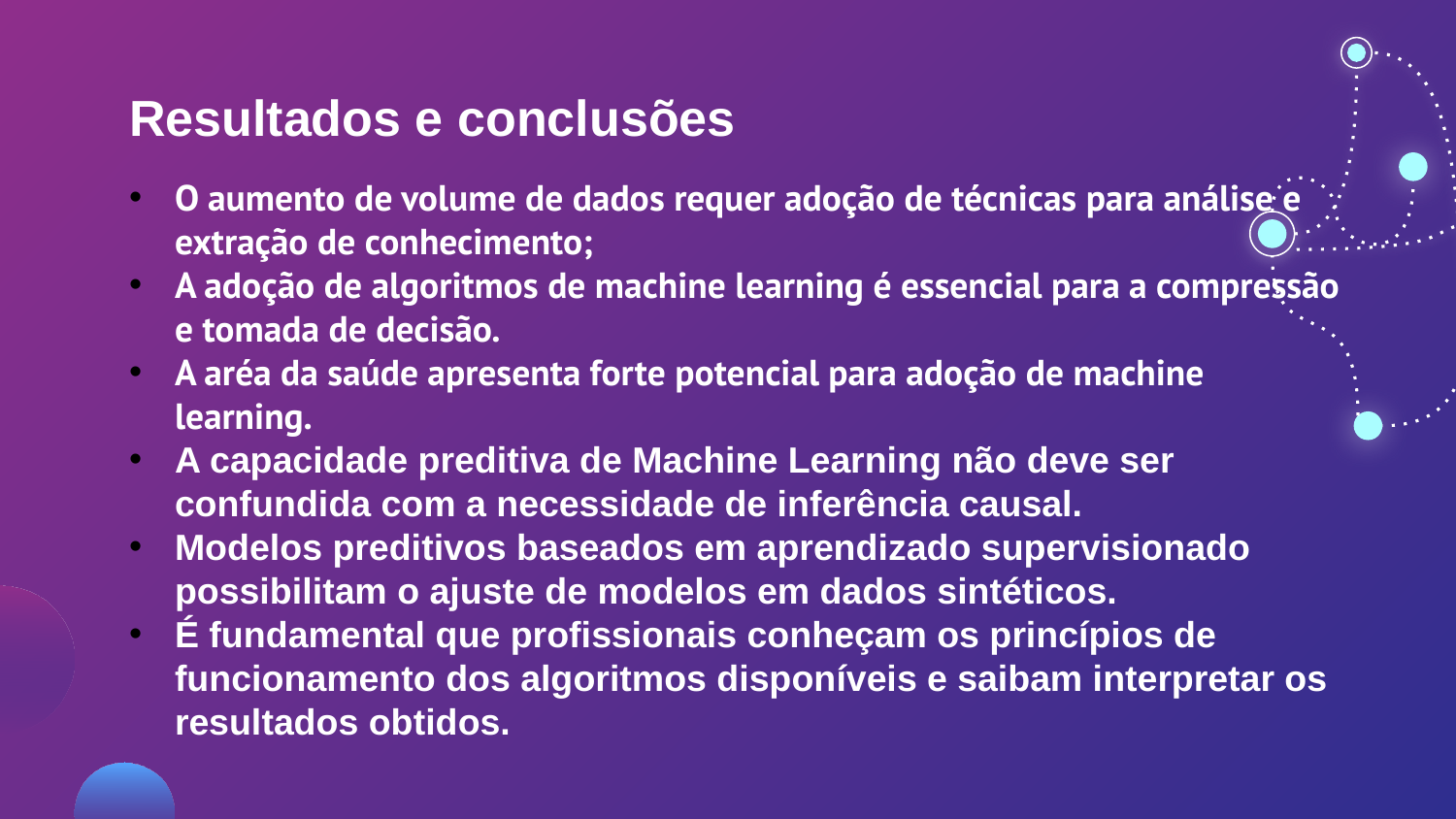

# Resultados e conclusões
O aumento de volume de dados requer adoção de técnicas para análise e extração de conhecimento;
A adoção de algoritmos de machine learning é essencial para a compressão e tomada de decisão.
A aréa da saúde apresenta forte potencial para adoção de machine learning.
A capacidade preditiva de Machine Learning não deve ser confundida com a necessidade de inferência causal.
Modelos preditivos baseados em aprendizado supervisionado possibilitam o ajuste de modelos em dados sintéticos.
É fundamental que profissionais conheçam os princípios de funcionamento dos algoritmos disponíveis e saibam interpretar os resultados obtidos.